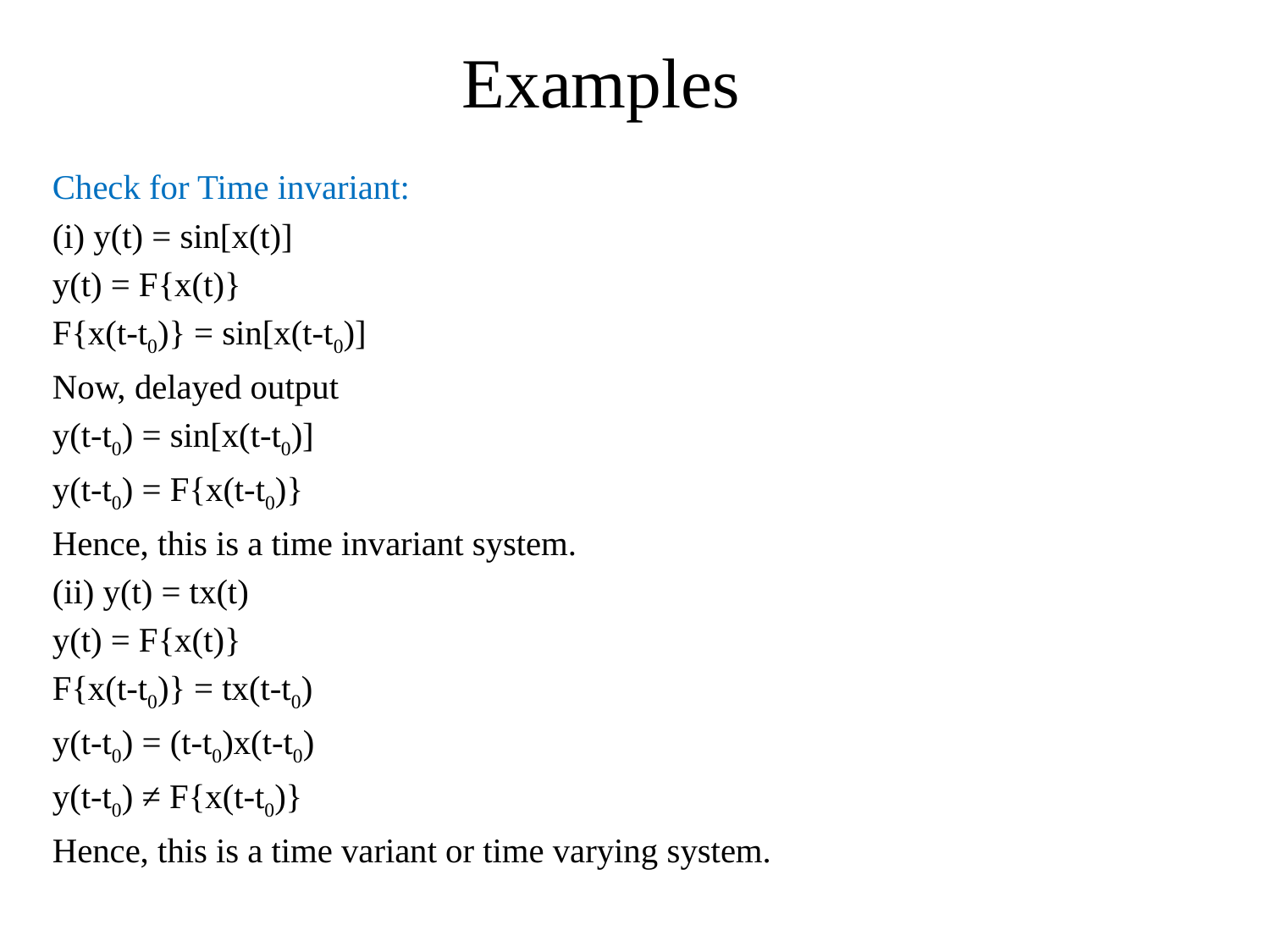

# Examples
Check for Time invariant:
(i) y(t) = sin[x(t)]
y(t) = F{x(t)}
F{x(t-t0)} = sin[x(t-t0)]
Now, delayed output
y(t-t0) = sin[x(t-t0)]
y(t-t0) = F{x(t-t0)}
Hence, this is a time invariant system.
(ii) y(t) = tx(t)
y(t) = F{x(t)}
F{x(t-t0)} = tx(t-t0)
y(t-t0) = (t-t0)x(t-t0)
y(t-t0) ≠ F{x(t-t0)}
Hence, this is a time variant or time varying system.